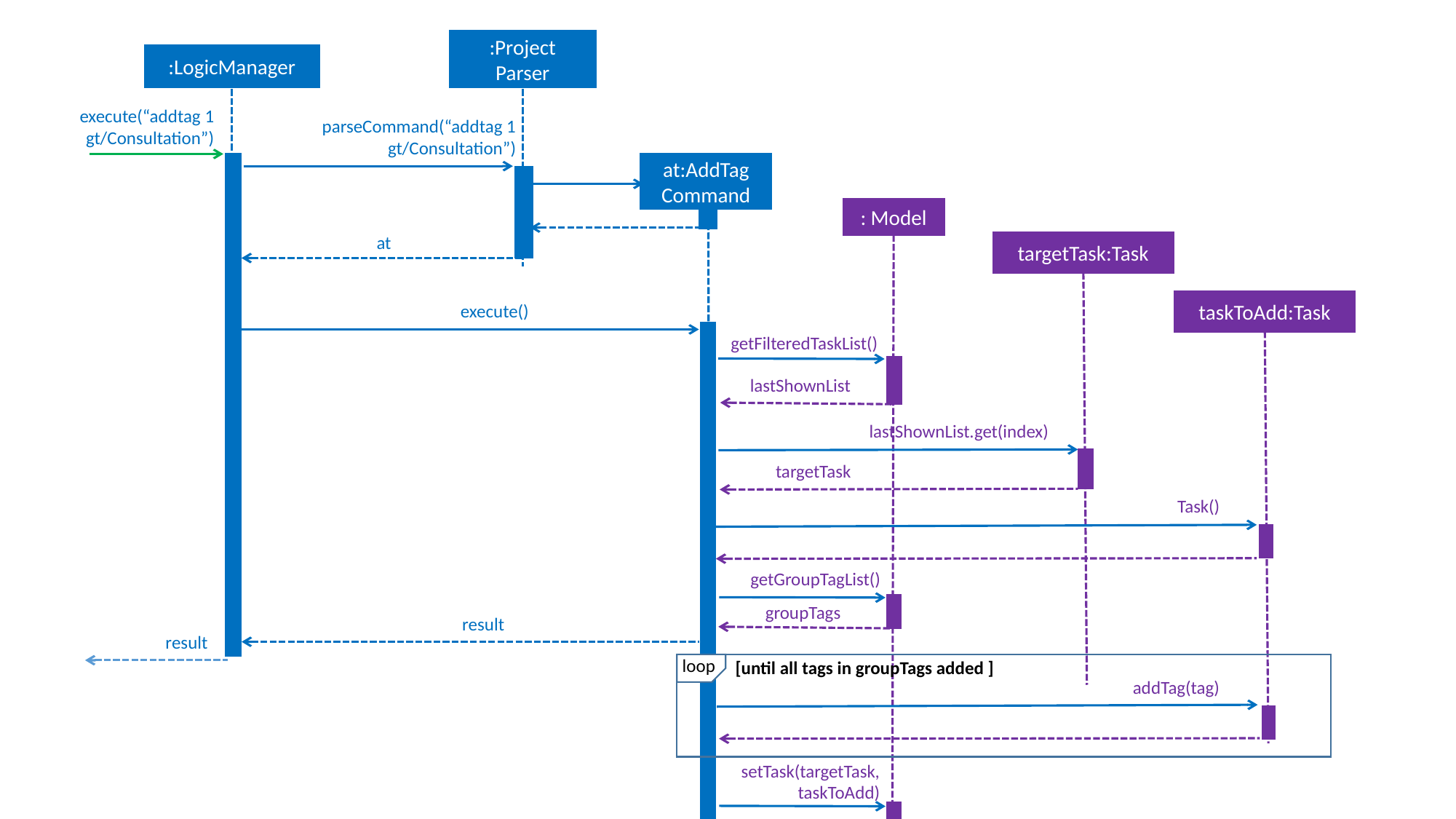

:Project
Parser
:LogicManager
execute(“addtag 1 gt/Consultation”)
parseCommand(“addtag 1 gt/Consultation”)

at:AddTag
Command

: Model
at
targetTask:Task
taskToAdd:Task
execute()

getFilteredTaskList()

lastShownList
lastShownList.get(index)

targetTask
Task()

getGroupTagList()

groupTags
result
result
loop

[until all tags in groupTags added ]
addTag(tag)

setTask(targetTask, taskToAdd)

X